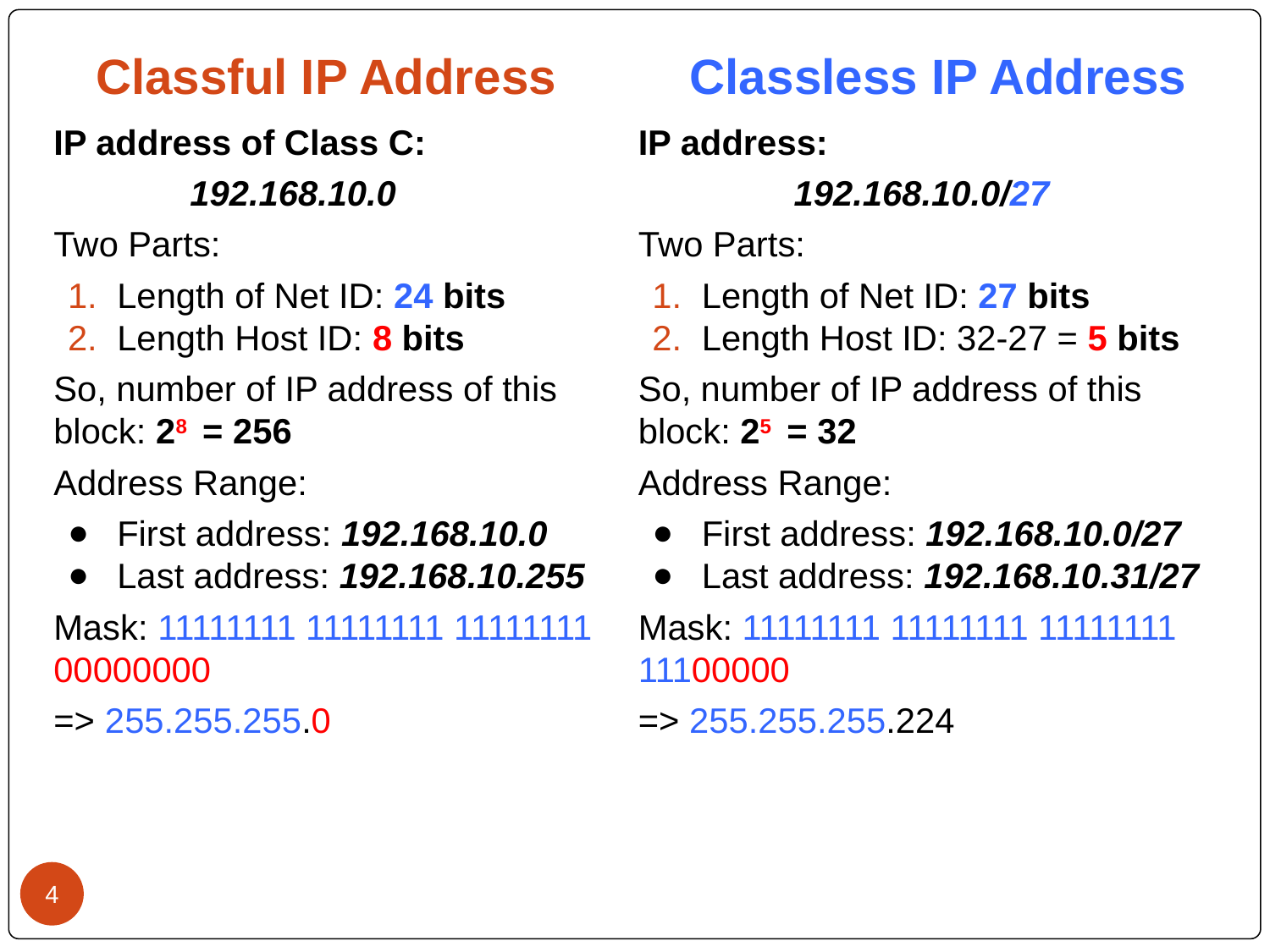

Classless IP Address
Classful IP Address
IP address of Class C:
              192.168.10.0
Two Parts:
Length of Net ID: 24 bits
Length Host ID: 8 bits
So, number of IP address of this block: 28  = 256
Address Range:
First address: 192.168.10.0
Last address: 192.168.10.255
Mask: 11111111 11111111 11111111 00000000
=> 255.255.255.0
IP address:
                192.168.10.0/27
Two Parts:
Length of Net ID: 27 bits
Length Host ID: 32-27 = 5 bits
So, number of IP address of this block: 25  = 32
Address Range:
First address: 192.168.10.0/27
Last address: 192.168.10.31/27
Mask: 11111111 11111111 11111111 11100000
=> 255.255.255.224
4